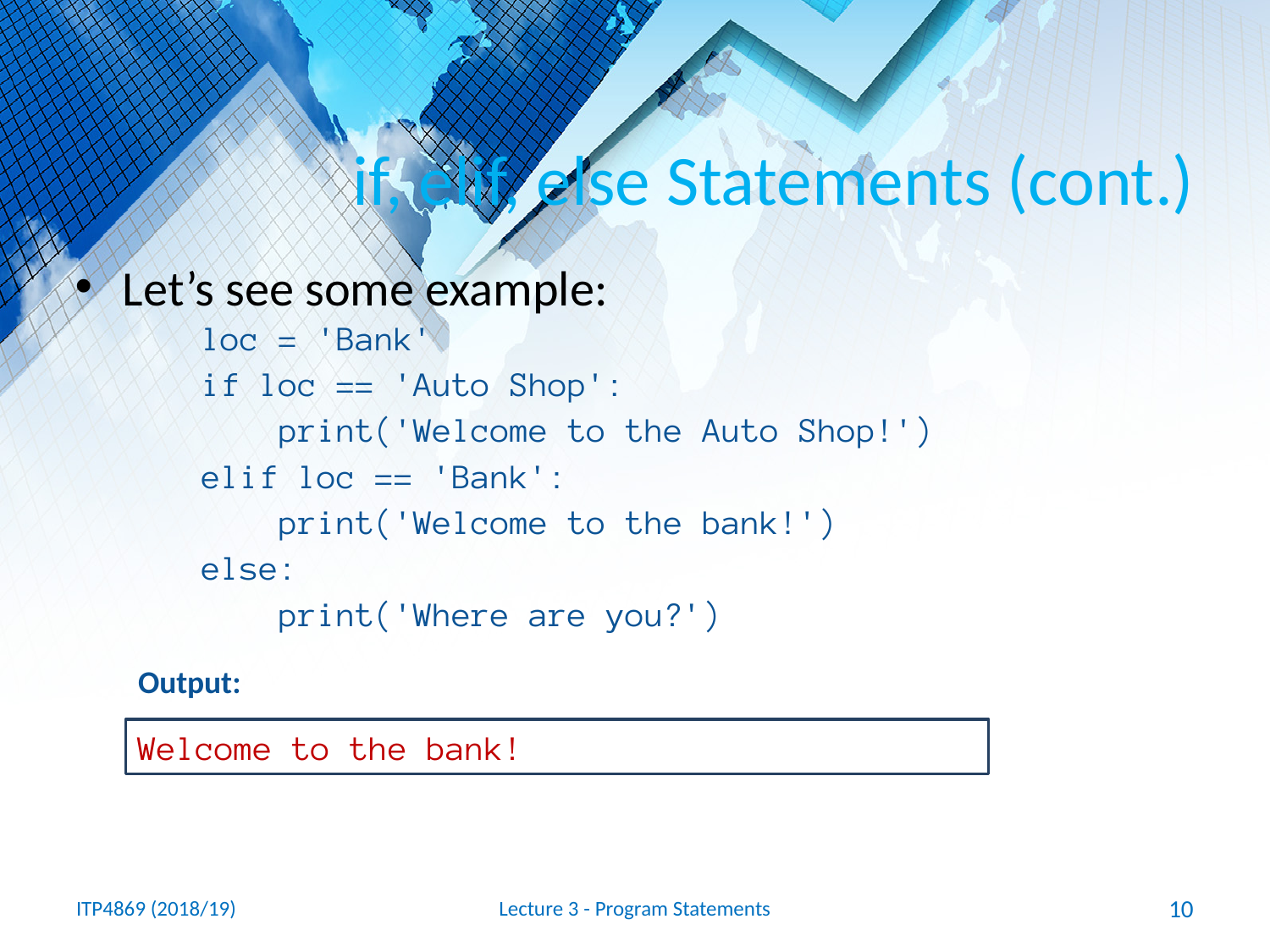

# if, elif, else Statements (cont.)
Let’s see some example:
loc = 'Bank'
if loc == 'Auto Shop':
    print('Welcome to the Auto Shop!')
elif loc == 'Bank':
    print('Welcome to the bank!')
else:
    print('Where are you?')
Output:
Welcome to the bank!
ITP4869 (2018/19)
Lecture 3 - Program Statements
10